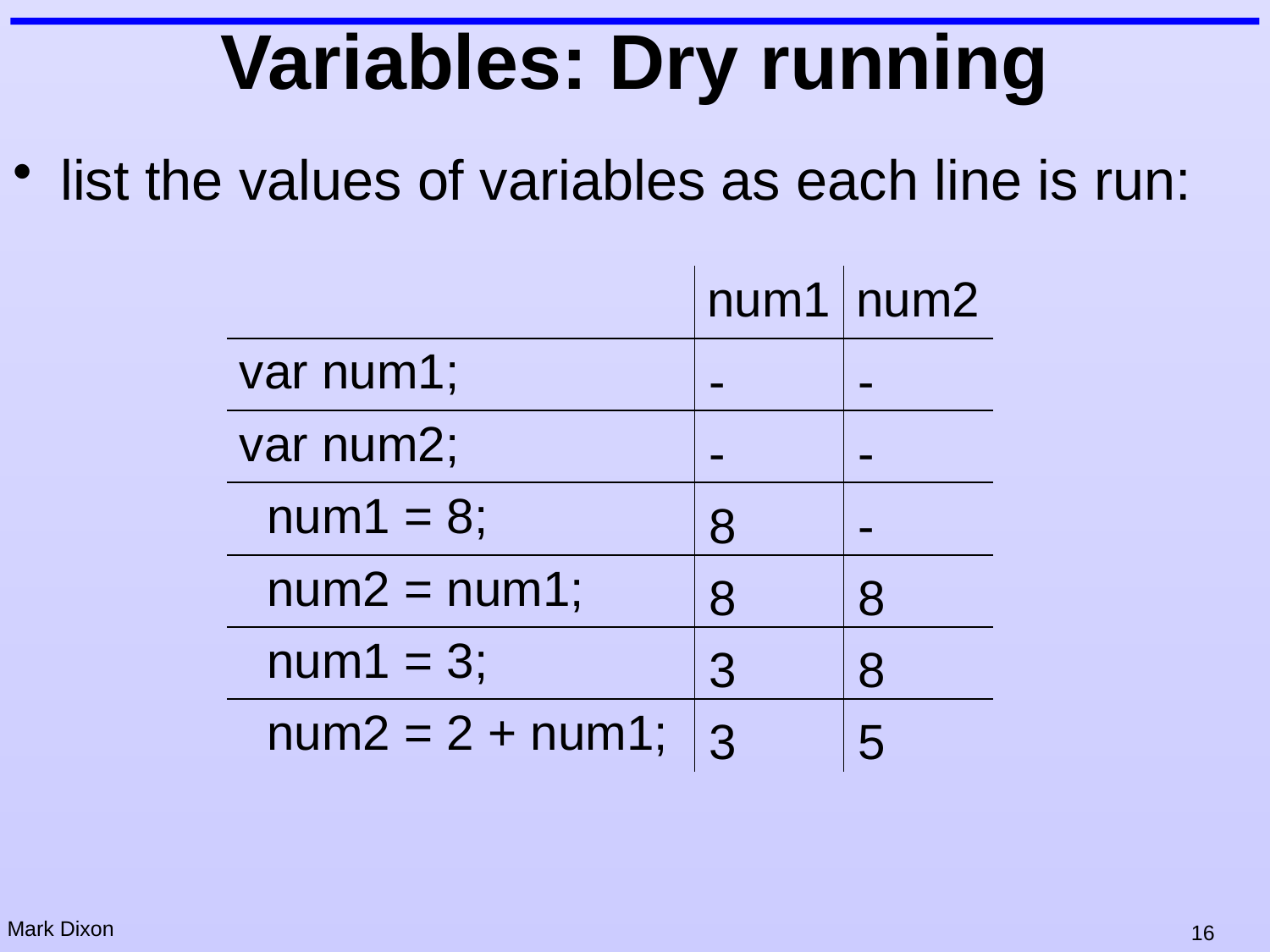

# Variables: Dry running
list the values of variables as each line is run:
|  | num1 | num2 |
| --- | --- | --- |
|  |  |  |
|  |  |  |
|  |  |  |
|  |  |  |
|  |  |  |
|  |  |  |
|  |  |  |
| --- | --- | --- |
| var num1; |  |  |
| var num2; |  |  |
| num1 = 8; |  |  |
| num2 = num1; |  |  |
| num1 = 3; |  |  |
| num2 = 2 + num1; |  |  |
-
-

-
-

8
-

8
8

3
8

3
5